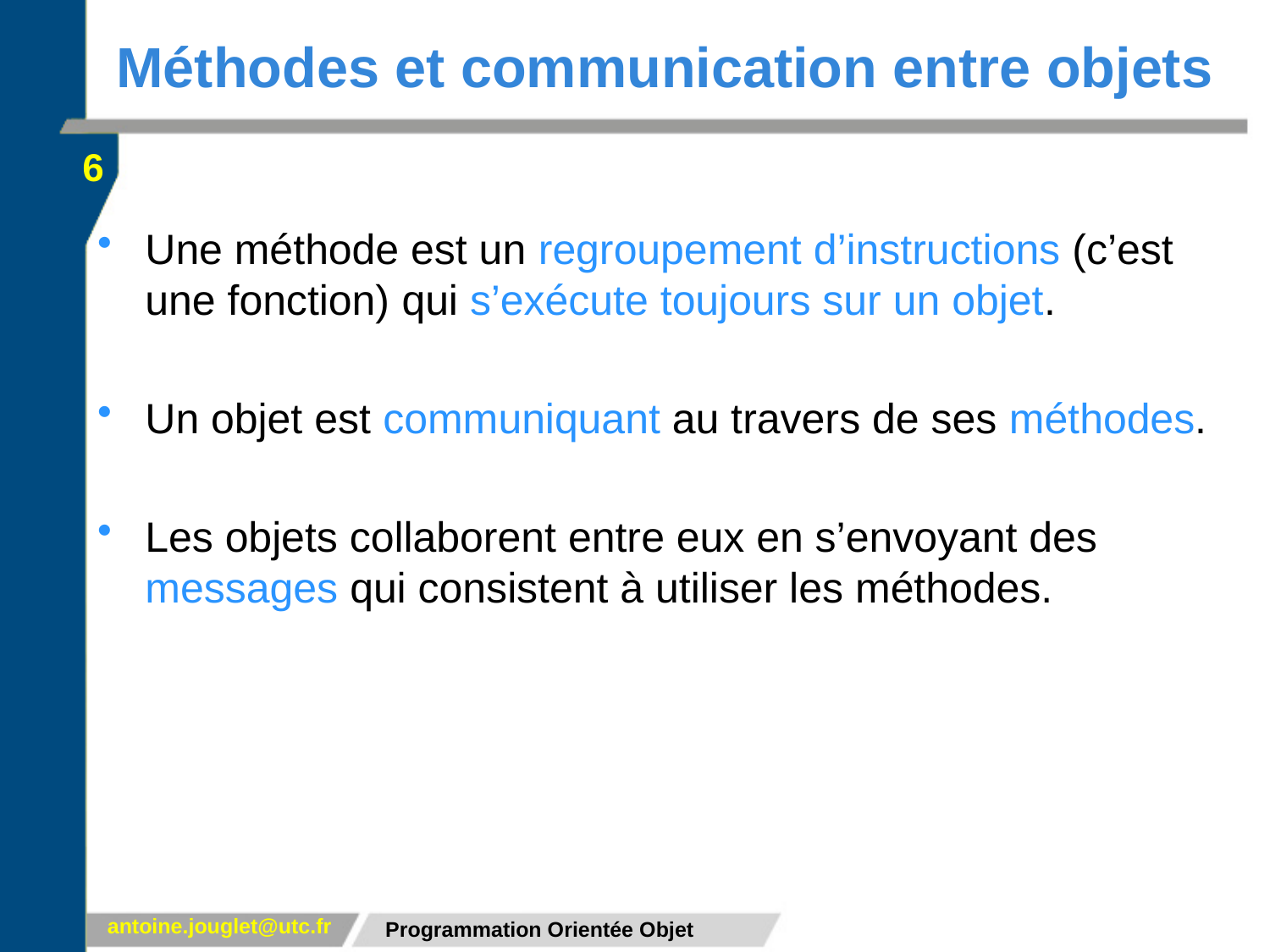

# Méthodes et communication entre objets
6
Une méthode est un regroupement d’instructions (c’est une fonction) qui s’exécute toujours sur un objet.

Un objet est communiquant au travers de ses méthodes.

Les objets collaborent entre eux en s’envoyant des messages qui consistent à utiliser les méthodes.